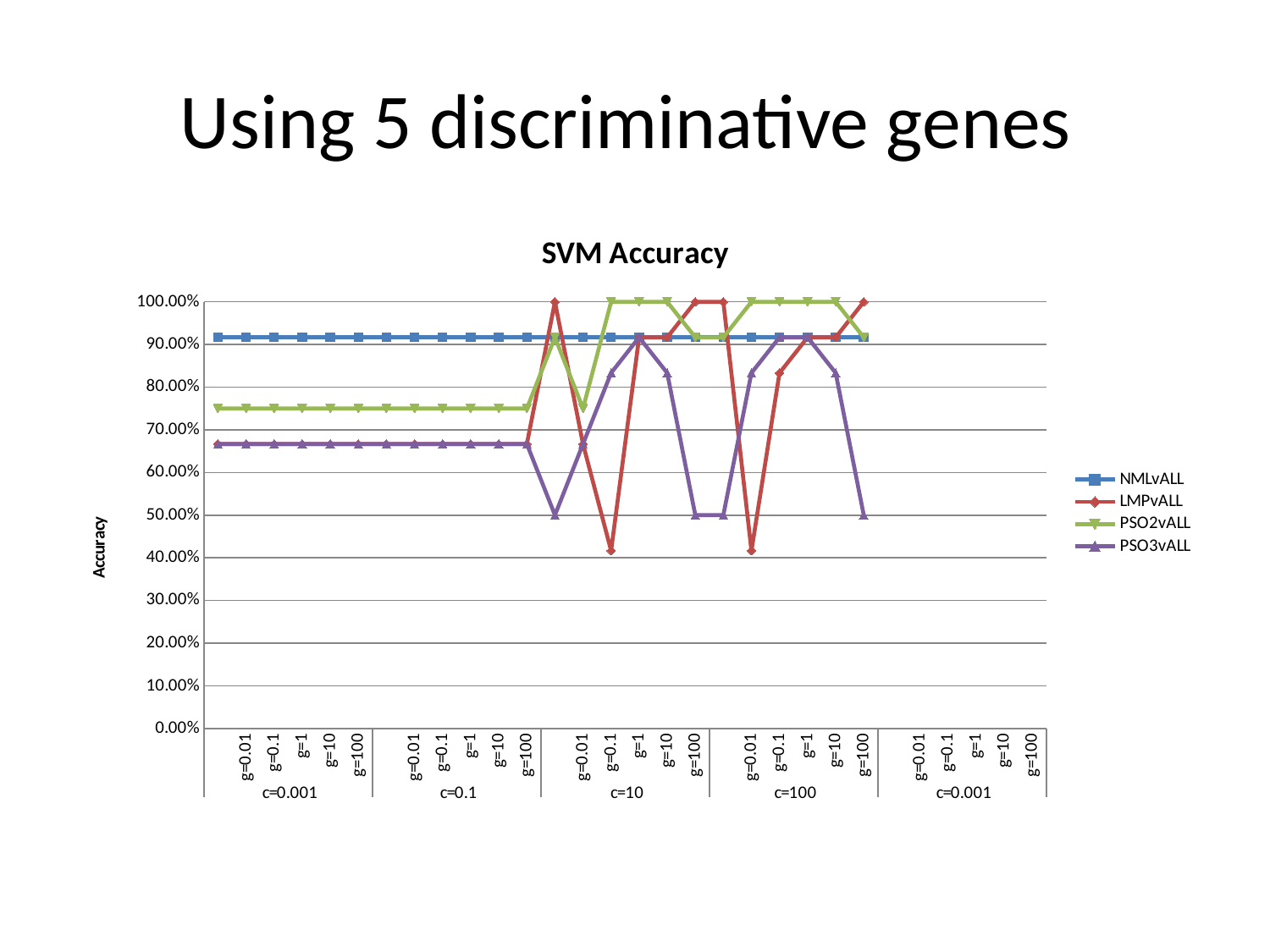

# Using 5 discriminative genes

[unsupported chart]